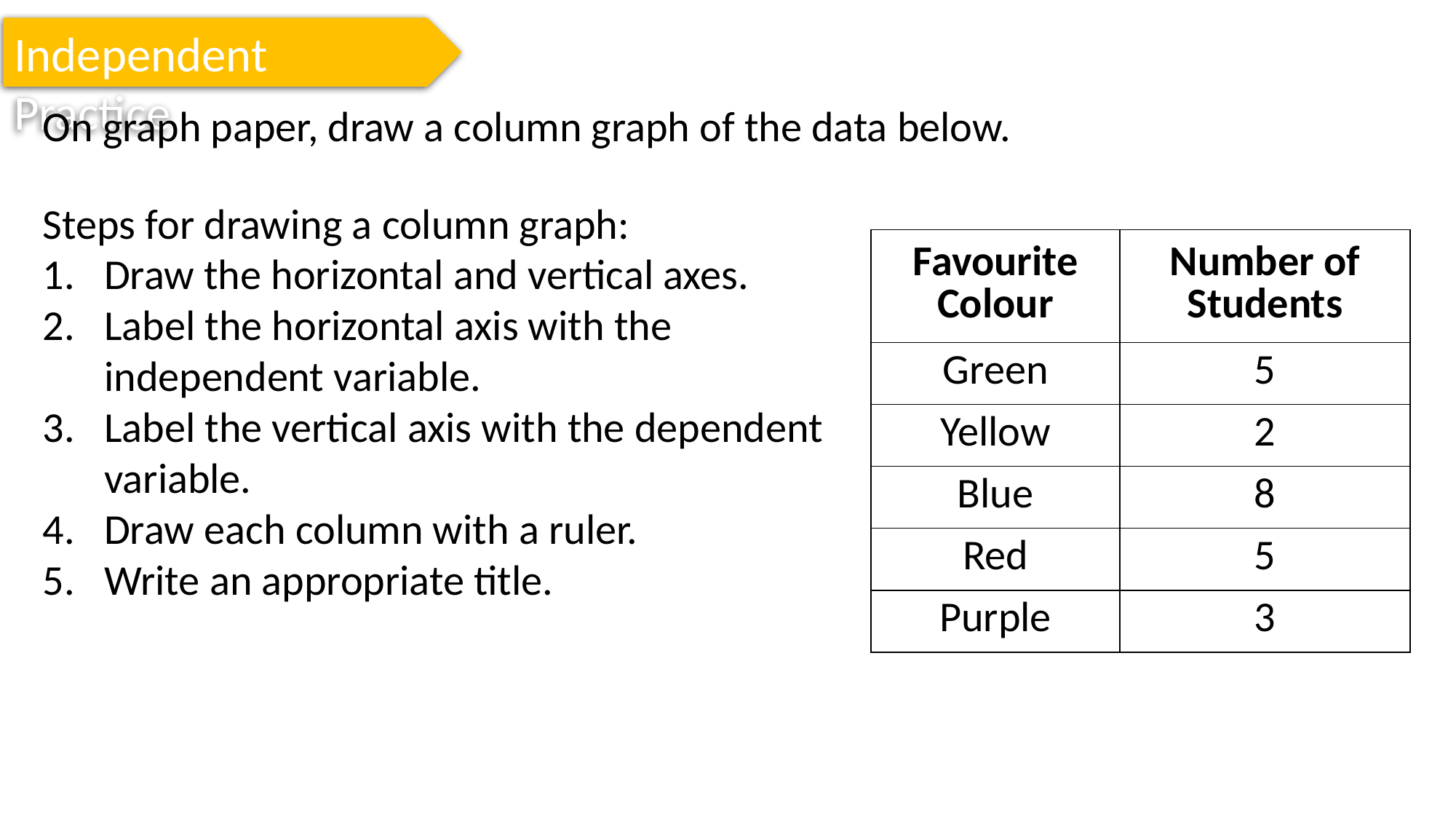

Independent Practice
On graph paper, draw a column graph of the data below.

Steps for drawing a column graph:
Draw the horizontal and vertical axes.
Label the horizontal axis with the
independent variable.
Label the vertical axis with the dependent
variable.
Draw each column with a ruler.
Write an appropriate title.

| Favourite Colour | Number of Students |
| --- | --- |
| Green | 5 |
| Yellow | 2 |
| Blue | 8 |
| Red | 5 |
| Purple | 3 |